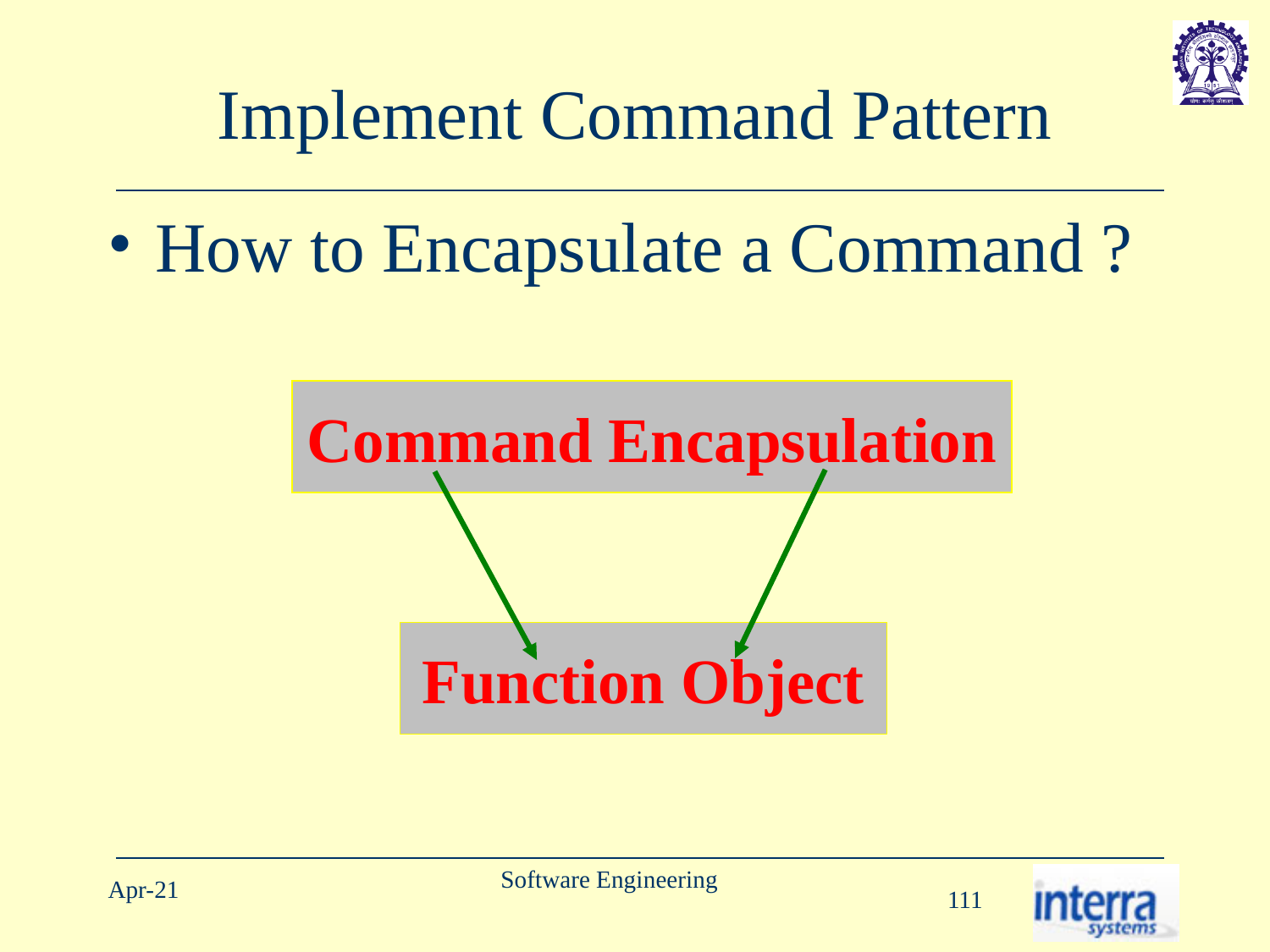

# Implement Command Pattern
How to Encapsulate a Command ?
Command Encapsulation
Function Object
Software Engineering
Apr-21